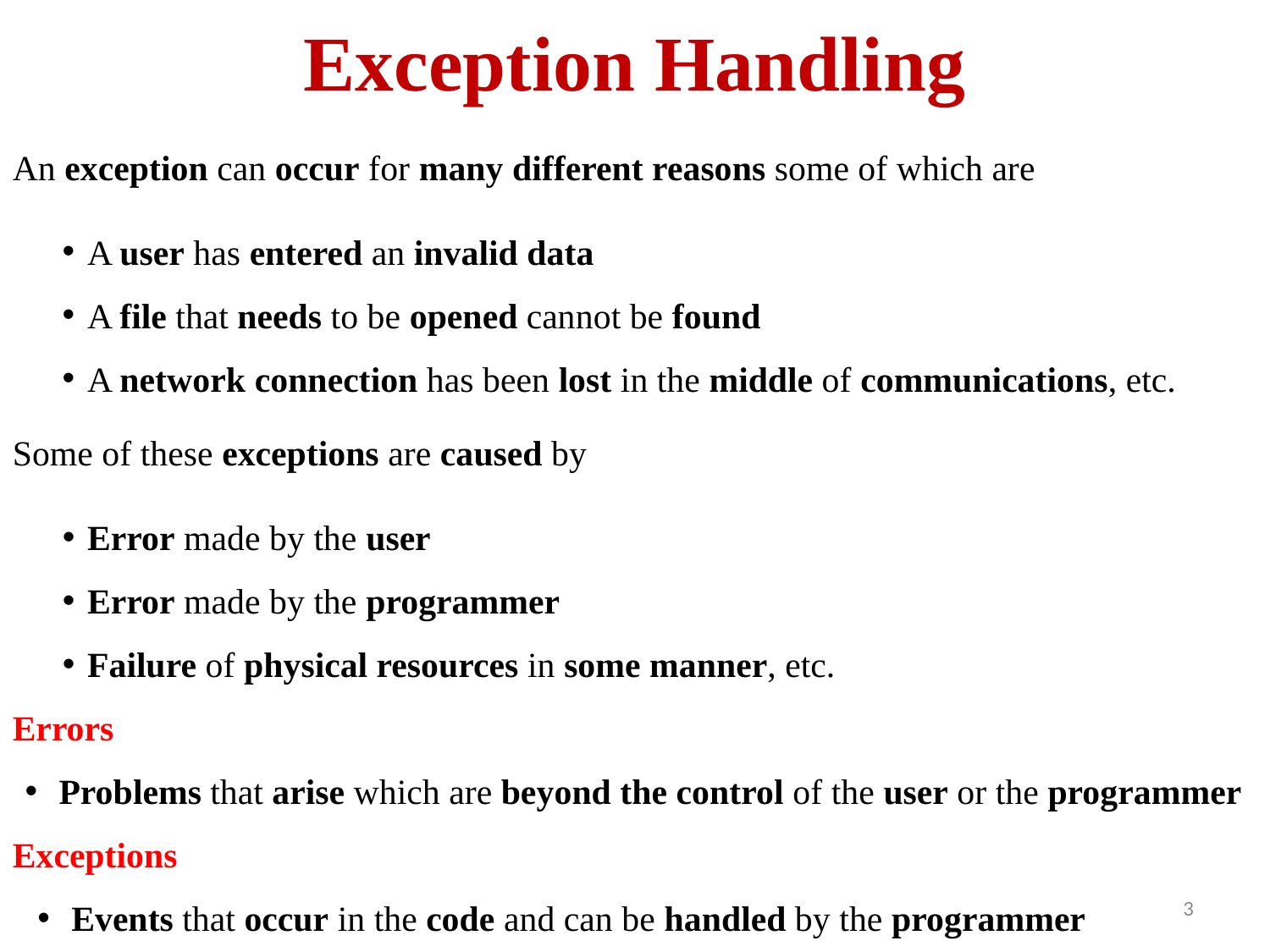

# Exception Handling
An exception can occur for many different reasons some of which are

A user has entered an invalid data
A file that needs to be opened cannot be found
A network connection has been lost in the middle of communications, etc.

Some of these exceptions are caused by

Error made by the user
Error made by the programmer
Failure of physical resources in some manner, etc.

Errors
 Problems that arise which are beyond the control of the user or the programmer
Exceptions
 Events that occur in the code and can be handled by the programmer
3